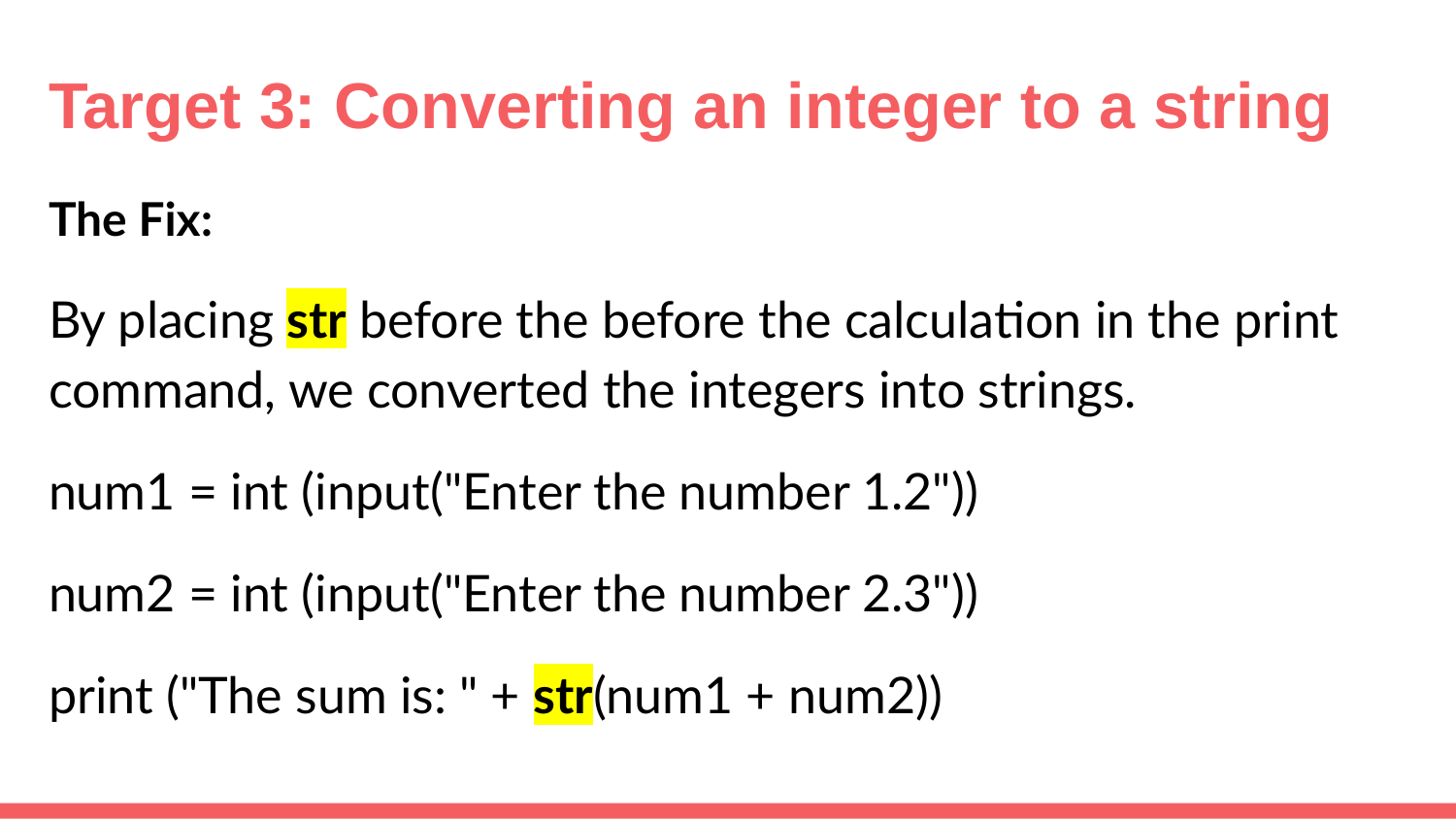

# Target 3: Converting an integer to a string
The Fix:
By placing str before the before the calculation in the print command, we converted the integers into strings.
num1 = int (input("Enter the number 1.2"))
num2 = int (input("Enter the number 2.3"))
print ("The sum is: " + str(num1 + num2))